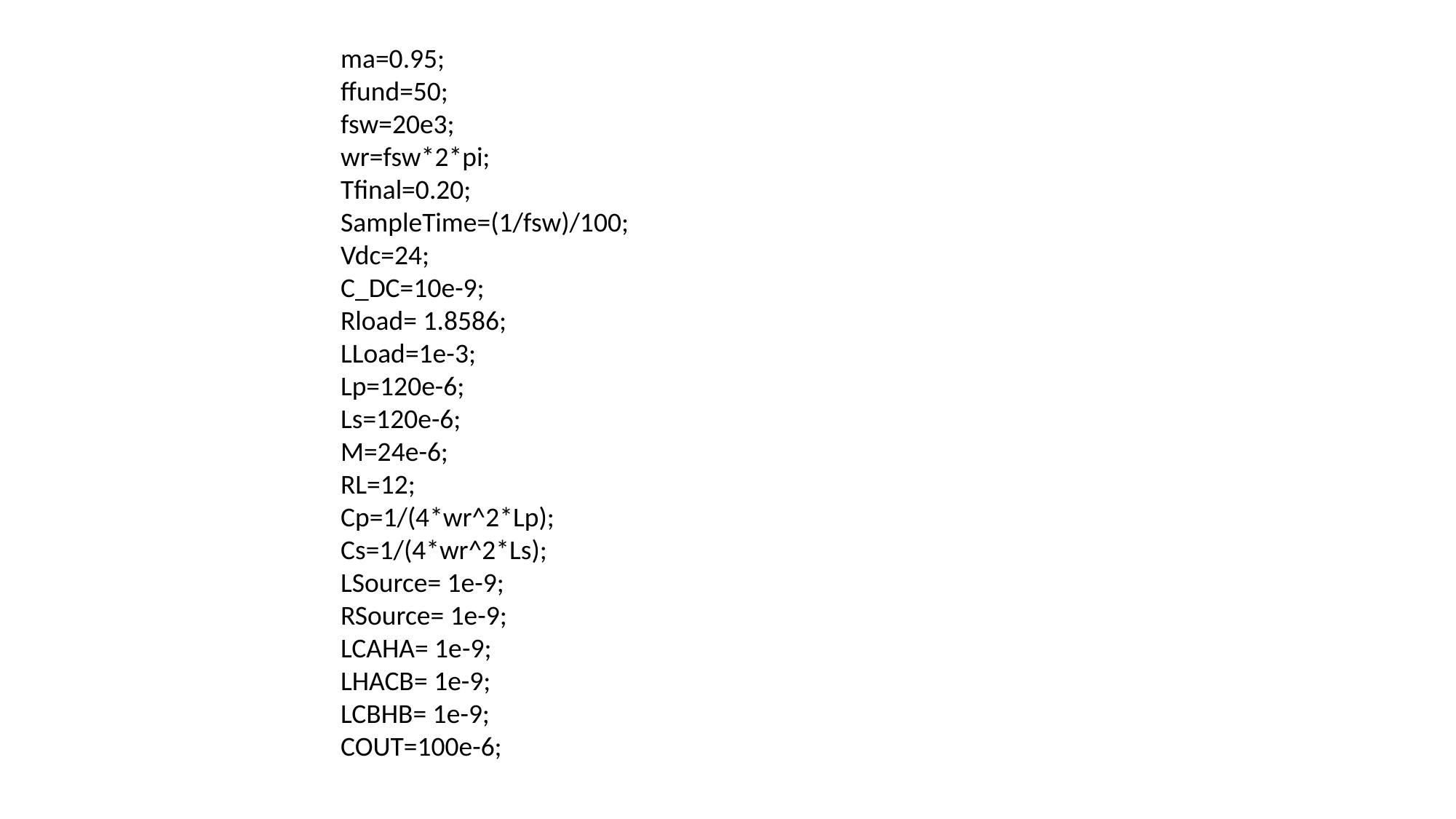

ma=0.95;
ffund=50;
fsw=20e3;
wr=fsw*2*pi;
Tfinal=0.20;
SampleTime=(1/fsw)/100;
Vdc=24;
C_DC=10e-9;
Rload= 1.8586;
LLoad=1e-3;
Lp=120e-6;
Ls=120e-6;
M=24e-6;
RL=12;
Cp=1/(4*wr^2*Lp);
Cs=1/(4*wr^2*Ls);
LSource= 1e-9;
RSource= 1e-9;
LCAHA= 1e-9;
LHACB= 1e-9;
LCBHB= 1e-9;
COUT=100e-6;